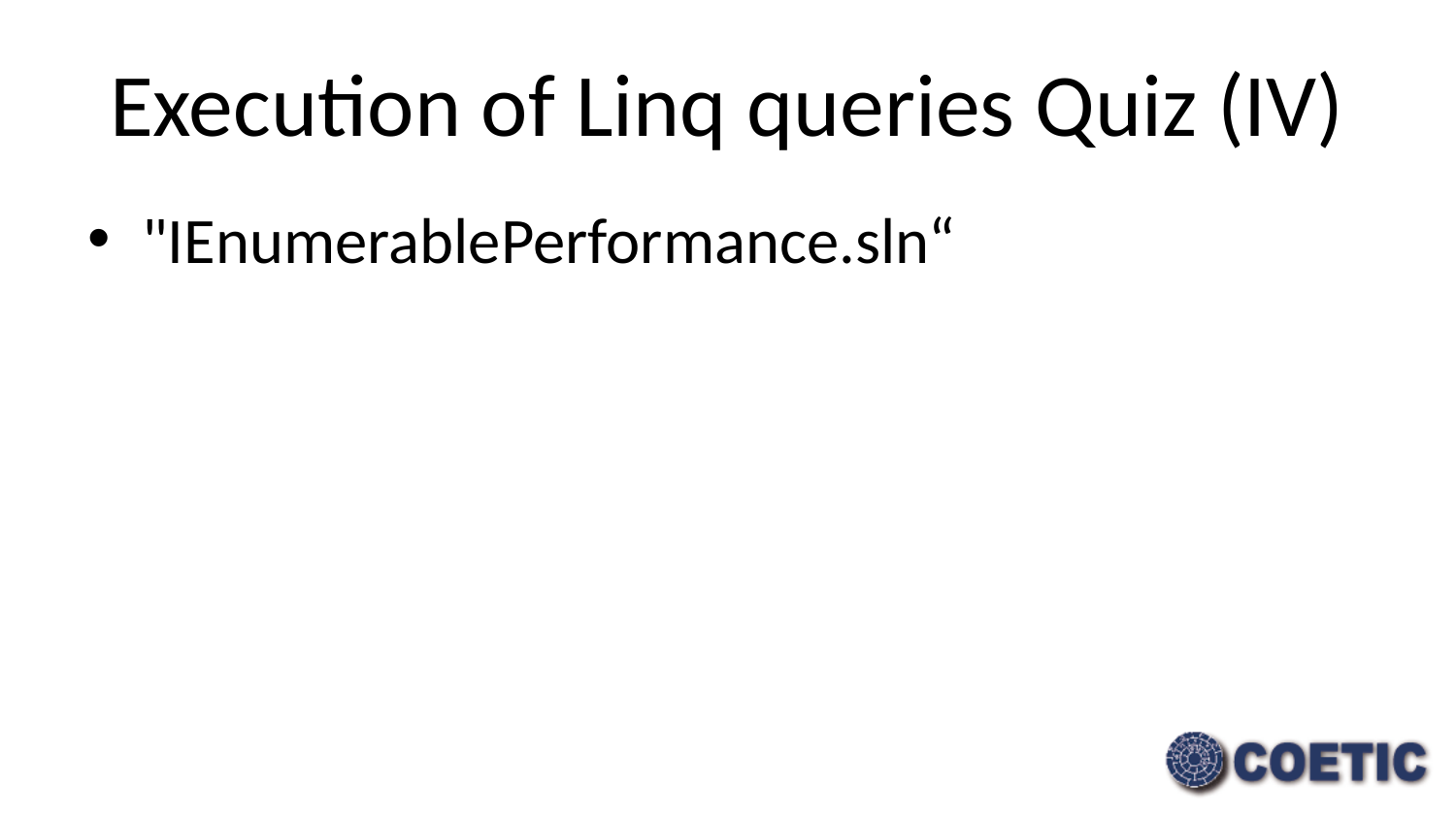

# Execution of Linq queries Quiz (IV)
"IEnumerablePerformance.sln“